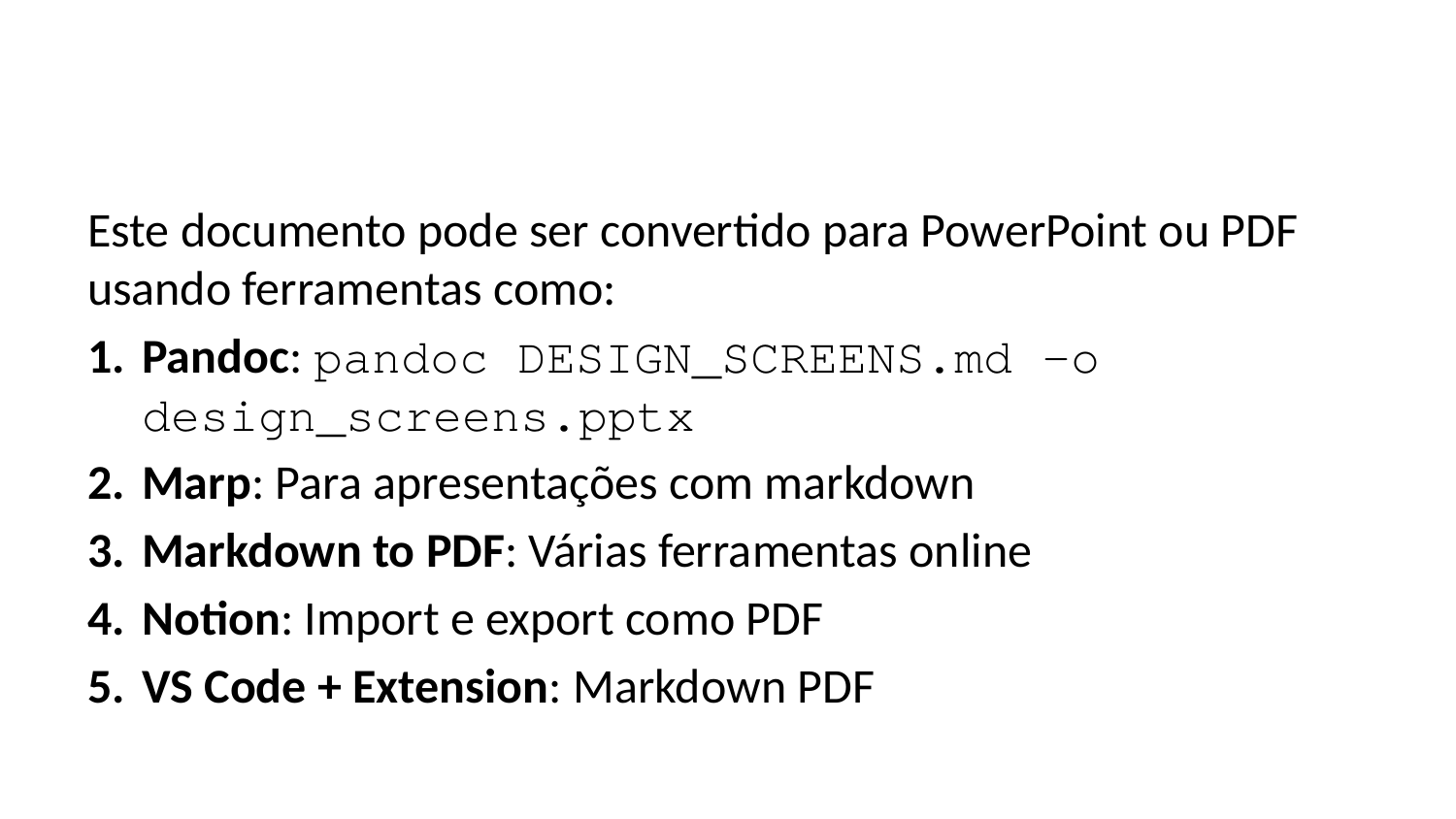

Este documento pode ser convertido para PowerPoint ou PDF usando ferramentas como:
Pandoc: pandoc DESIGN_SCREENS.md -o design_screens.pptx
Marp: Para apresentações com markdown
Markdown to PDF: Várias ferramentas online
Notion: Import e export como PDF
VS Code + Extension: Markdown PDF